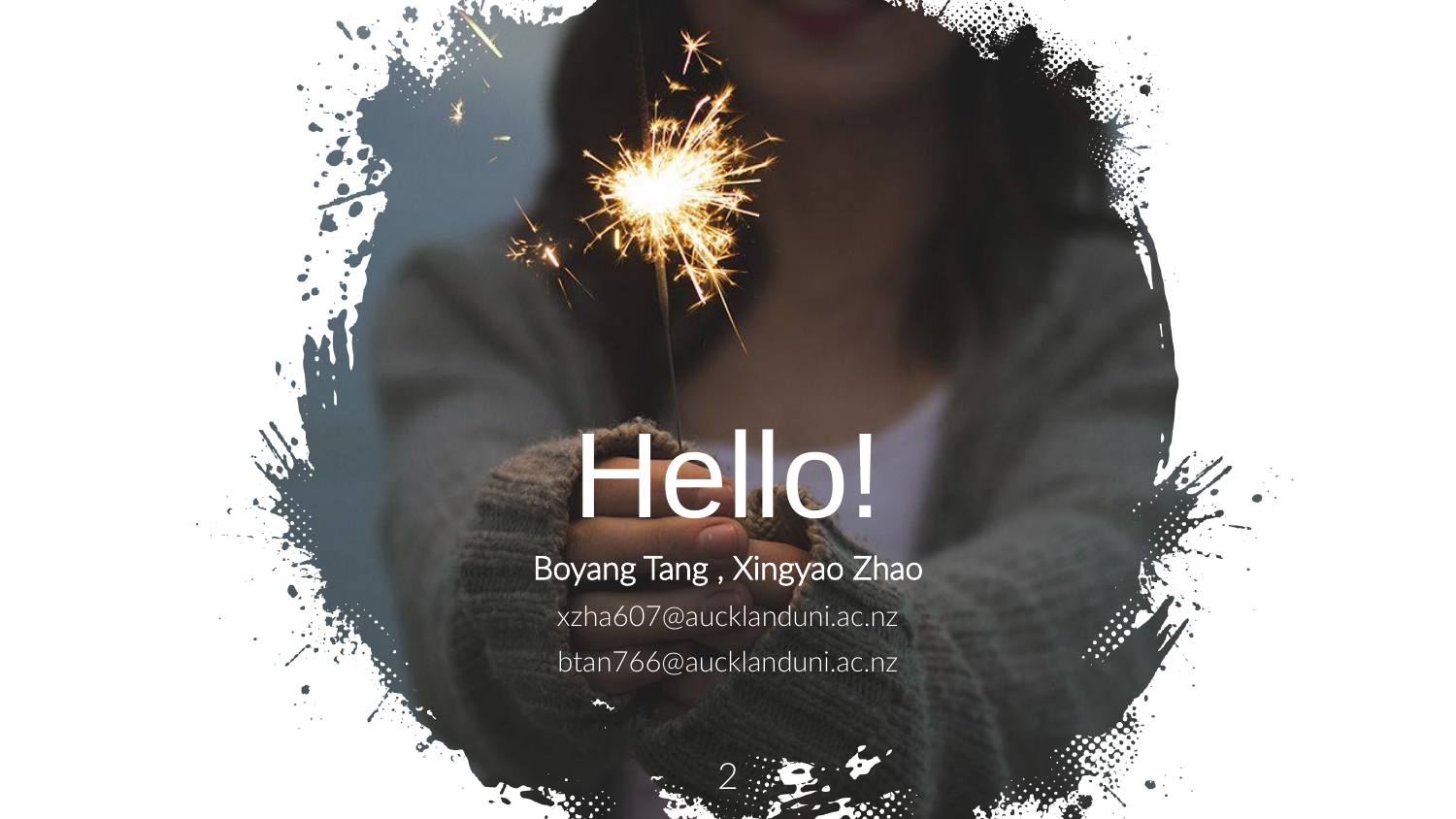

Hello!
Boyang Tang , Xingyao Zhao
 xzha607@aucklanduni.ac.nz
btan766@aucklanduni.ac.nz

2